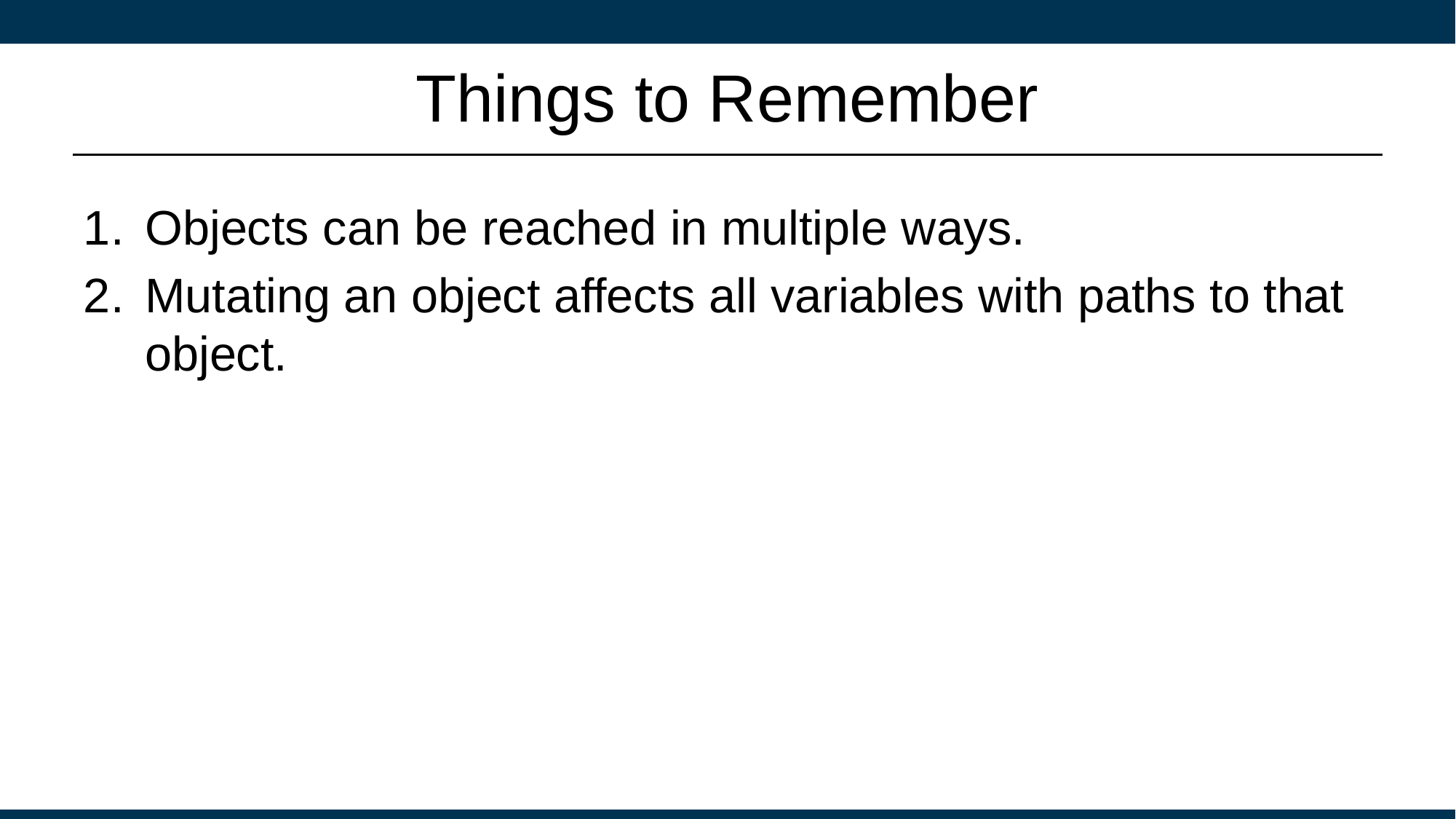

# Things to Remember
Objects can be reached in multiple ways.
Mutating an object affects all variables with paths to that object.